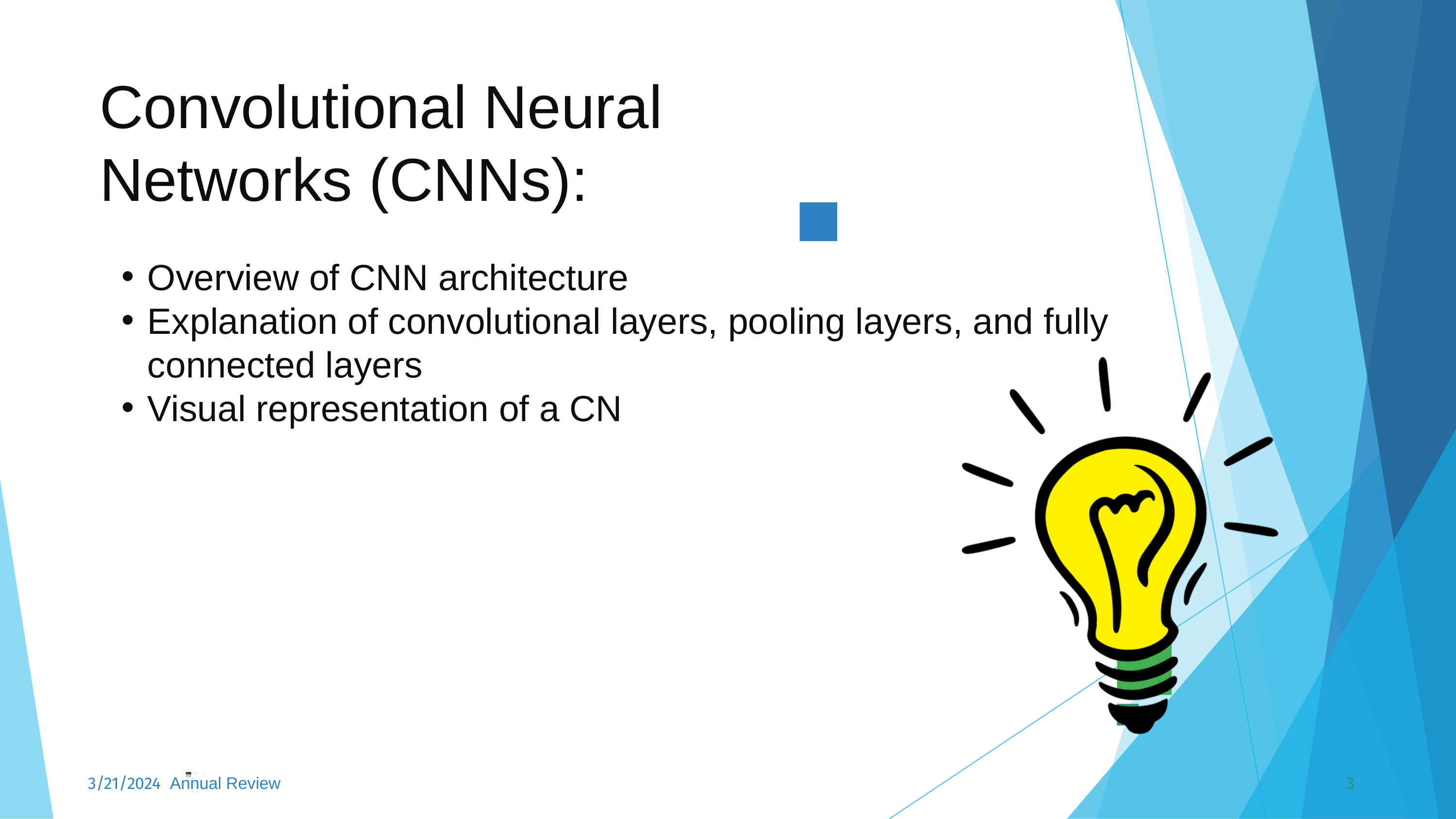

Convolutional Neural
Networks (CNNs):

Overview of CNN architecture
Explanation of convolutional layers, pooling layers, and fully connected layers
Visual representation of a CN

3/21/2024  Annual Review
3